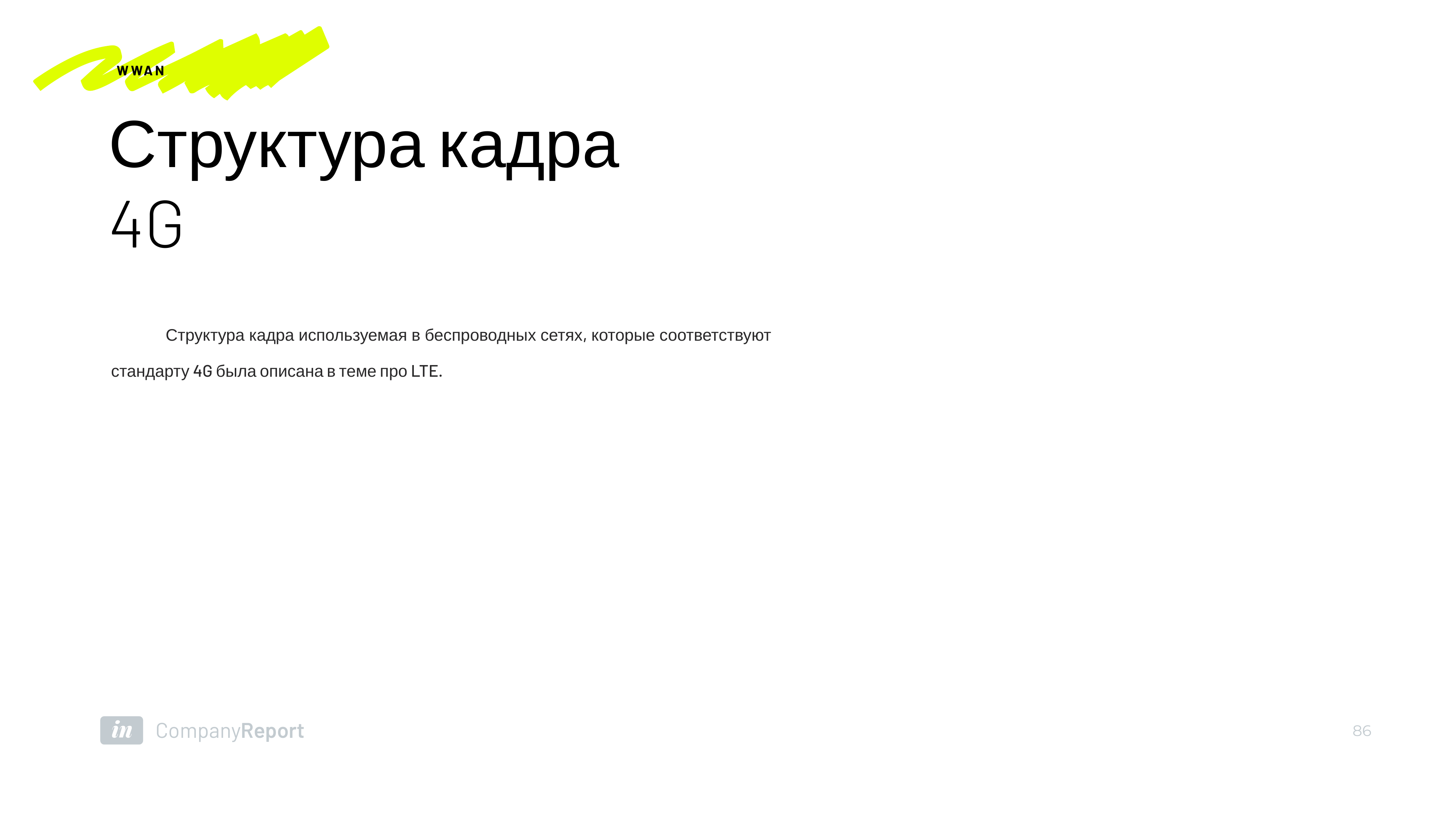

WWAN
Структура кадра
4G
	Структура кадра используемая в беспроводных сетях, которые соответствуют стандарту 4G была описана в теме про LTE.
86